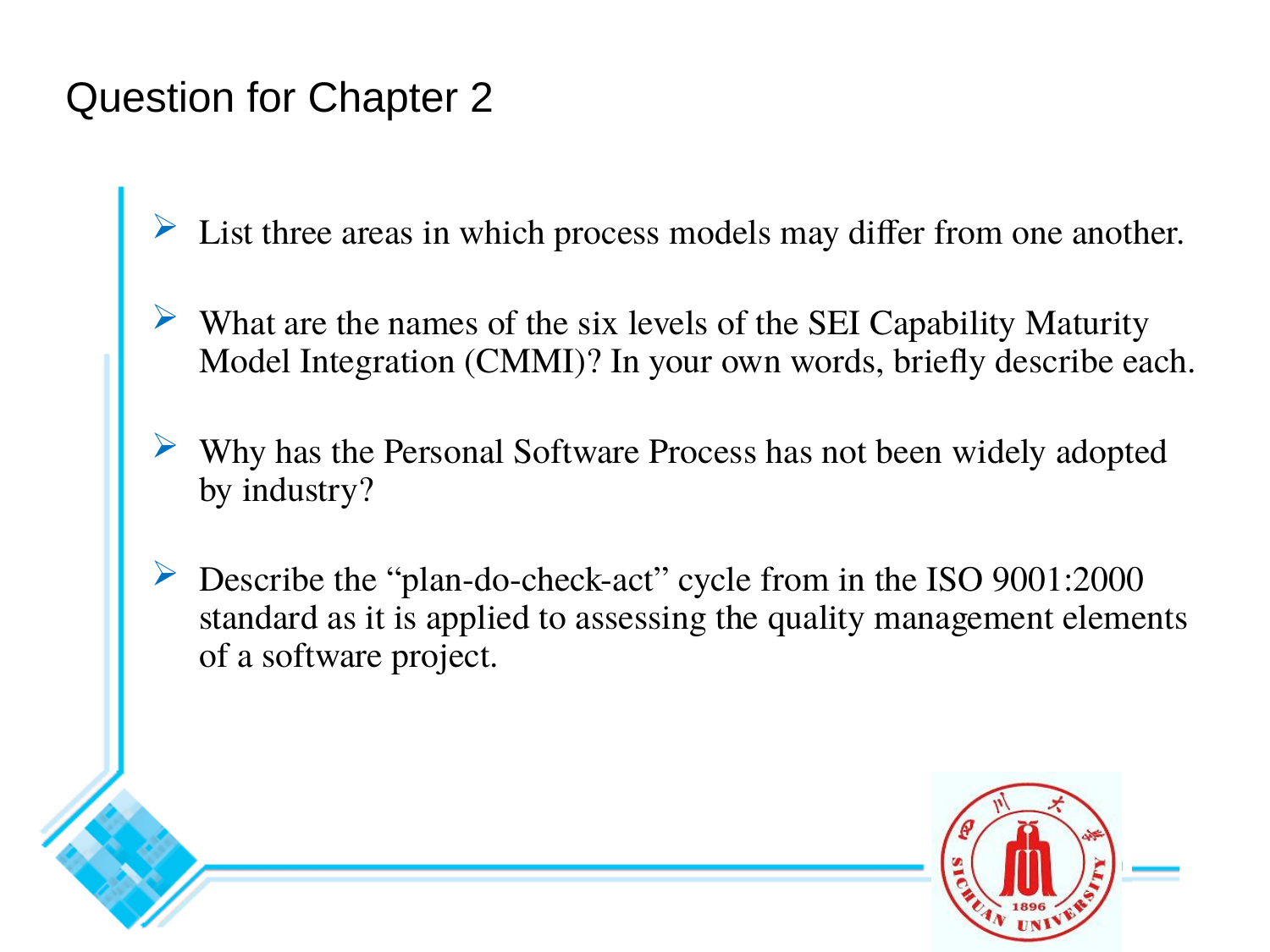

# Question for Chapter 2
List three areas in which process models may differ from one another.

What are the names of the six levels of the SEI Capability Maturity Model Integration (CMMI)? In your own words, briefly describe each.

Why has the Personal Software Process has not been widely adopted by industry?

Describe the “plan-do-check-act” cycle from in the ISO 9001:2000 standard as it is applied to assessing the quality management elements of a software project.